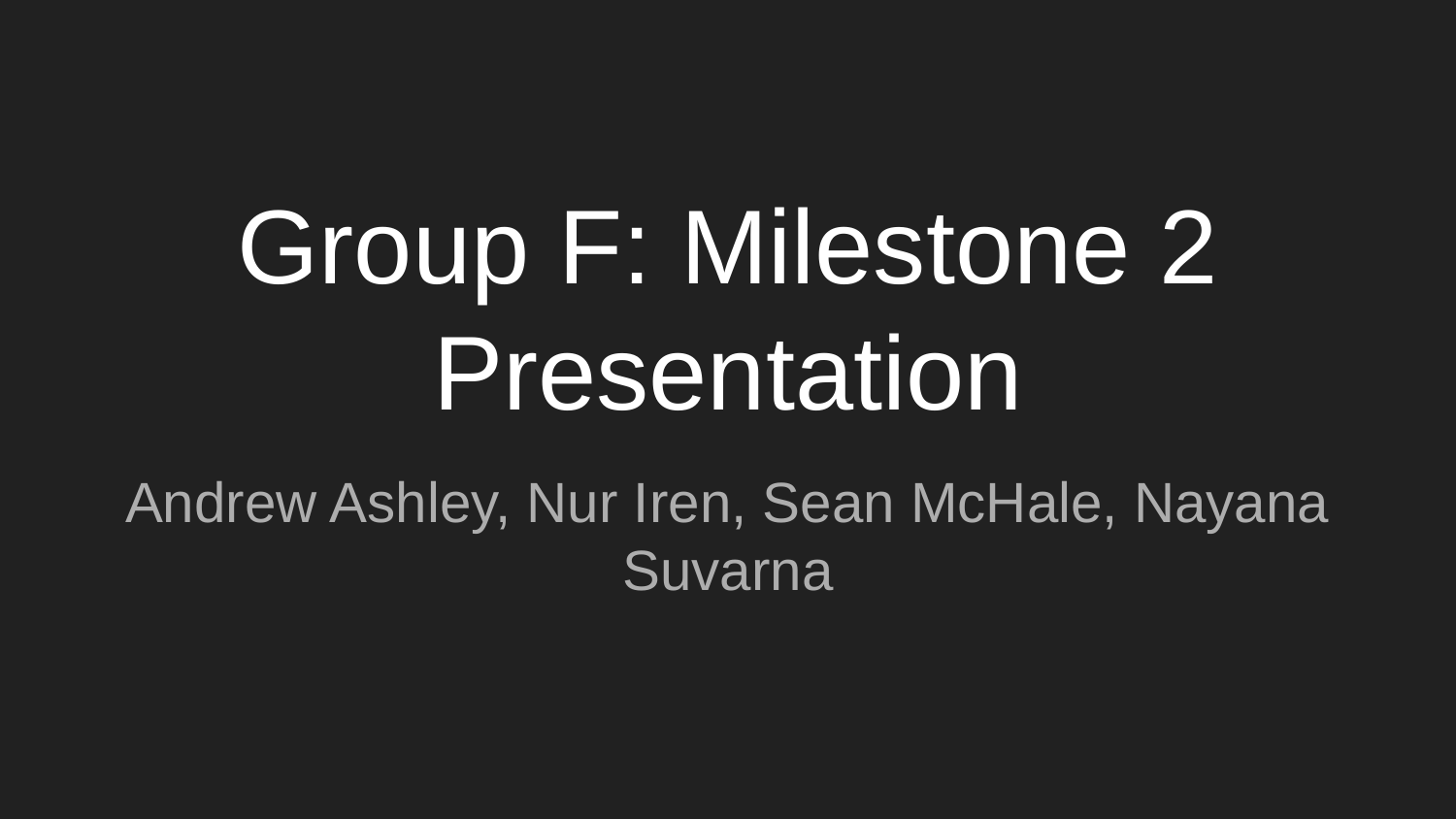

# Group F: Milestone 2 Presentation
Andrew Ashley, Nur Iren, Sean McHale, Nayana Suvarna